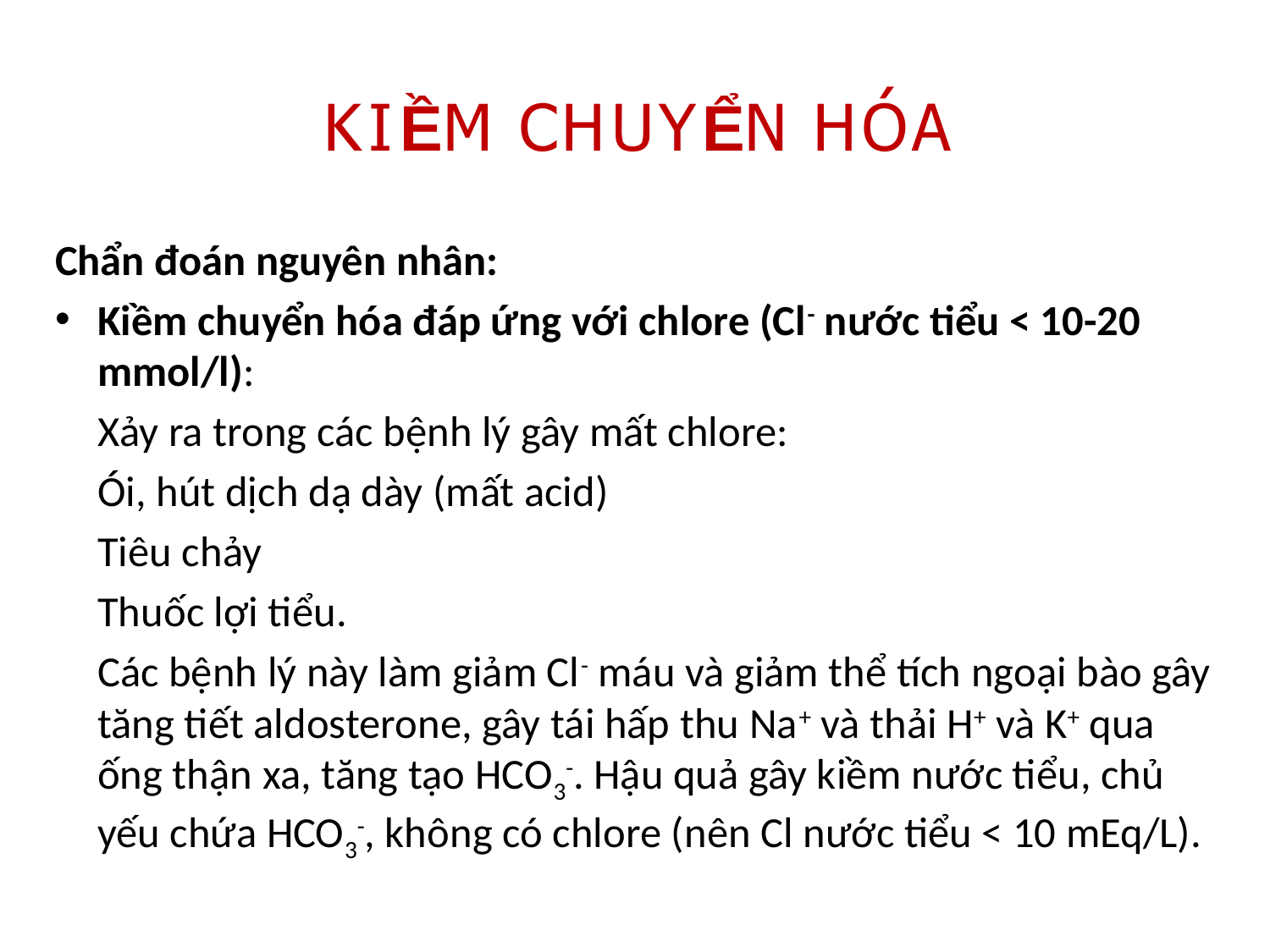

KIỀM CHUYỂN HÓA

Chẩn đoán nguyên nhân:
Kiềm chuyển hóa đáp ứng với chlore (Cl- nước tiểu < 10-20 mmol/l):
	Xảy ra trong các bệnh lý gây mất chlore:
		Ói, hút dịch dạ dày (mất acid)
		Tiêu chảy
		Thuốc lợi tiểu.
	Các bệnh lý này làm giảm Cl- máu và giảm thể tích ngoại bào gây tăng tiết aldosterone, gây tái hấp thu Na+ và thải H+ và K+ qua ống thận xa, tăng tạo HCO3-. Hậu quả gây kiềm nước tiểu, chủ yếu chứa HCO3-, không có chlore (nên Cl nước tiểu < 10 mEq/L).